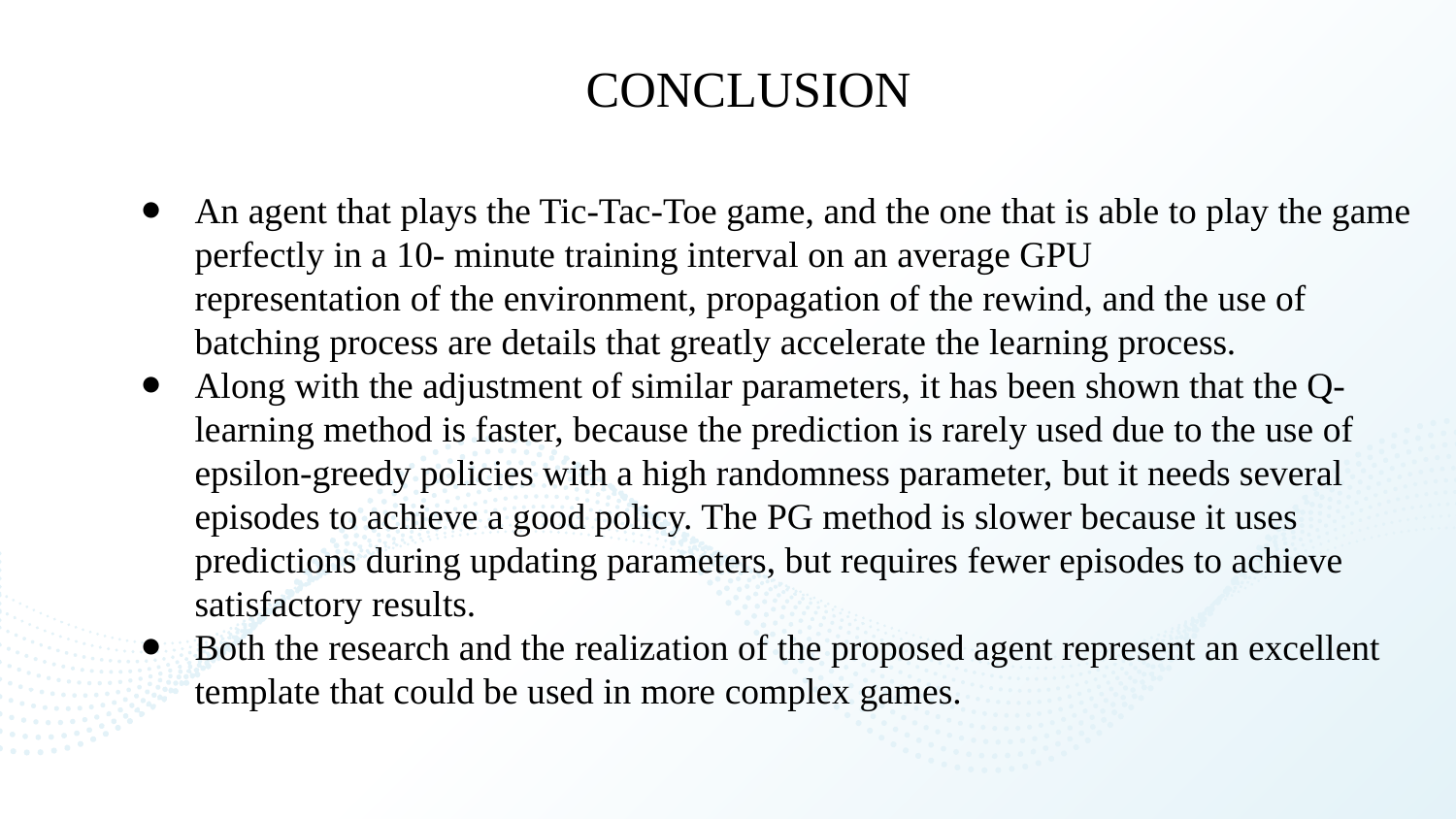

CONCLUSION
An agent that plays the Tic-Tac-Toe game, and the one that is able to play the game perfectly in a 10- minute training interval on an average GPU
representation of the environment, propagation of the rewind, and the use of batching process are details that greatly accelerate the learning process.
Along with the adjustment of similar parameters, it has been shown that the Q-learning method is faster, because the prediction is rarely used due to the use of epsilon-greedy policies with a high randomness parameter, but it needs several episodes to achieve a good policy. The PG method is slower because it uses predictions during updating parameters, but requires fewer episodes to achieve satisfactory results.
Both the research and the realization of the proposed agent represent an excellent template that could be used in more complex games.